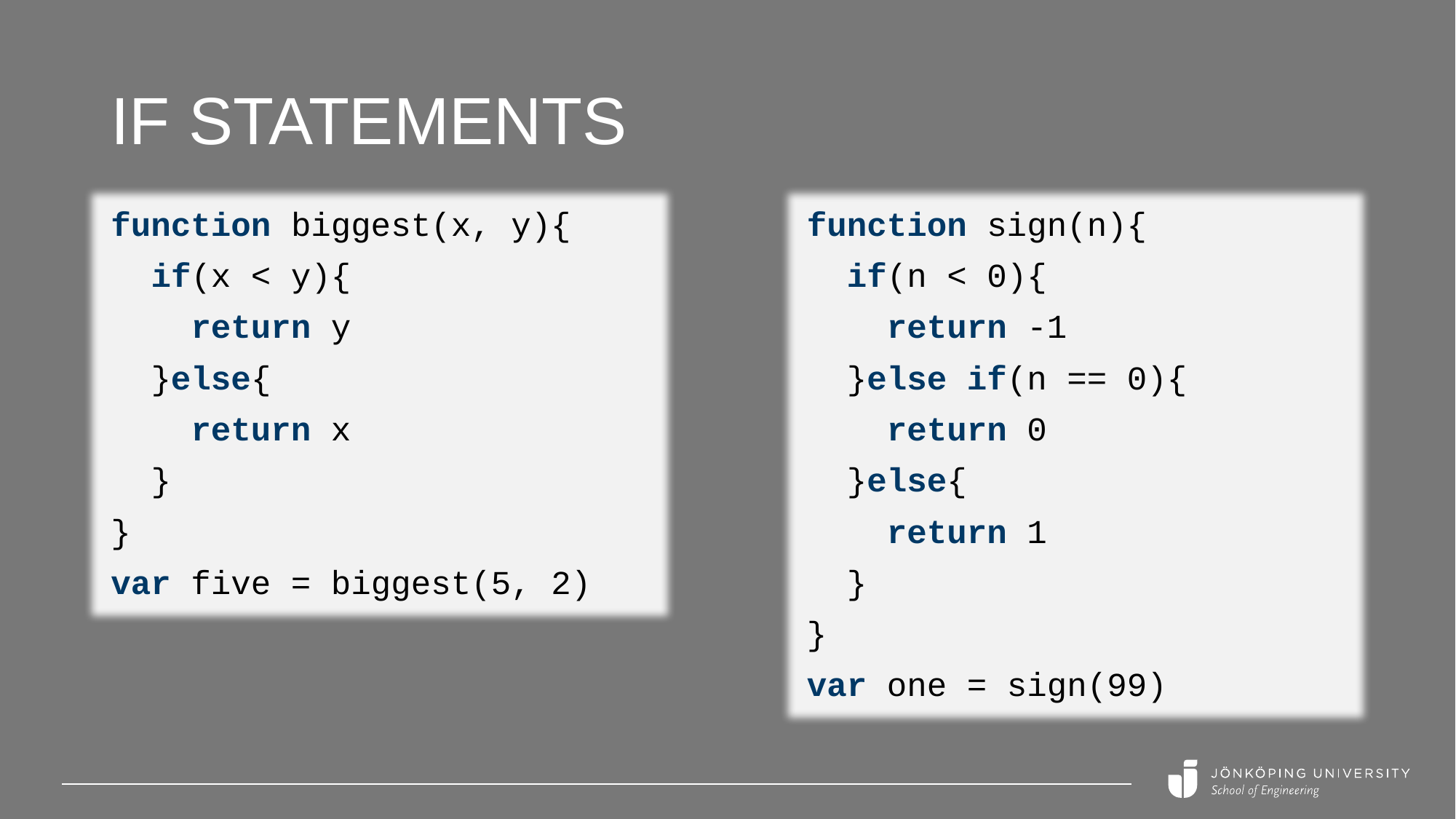

# IF statements
function biggest(x, y){
  if(x < y){
    return y
  }else{
    return x
  }
}
var five = biggest(5, 2)
function sign(n){
  if(n < 0){
    return -1
  }else if(n == 0){
    return 0
  }else{
    return 1
  }
}
var one = sign(99)